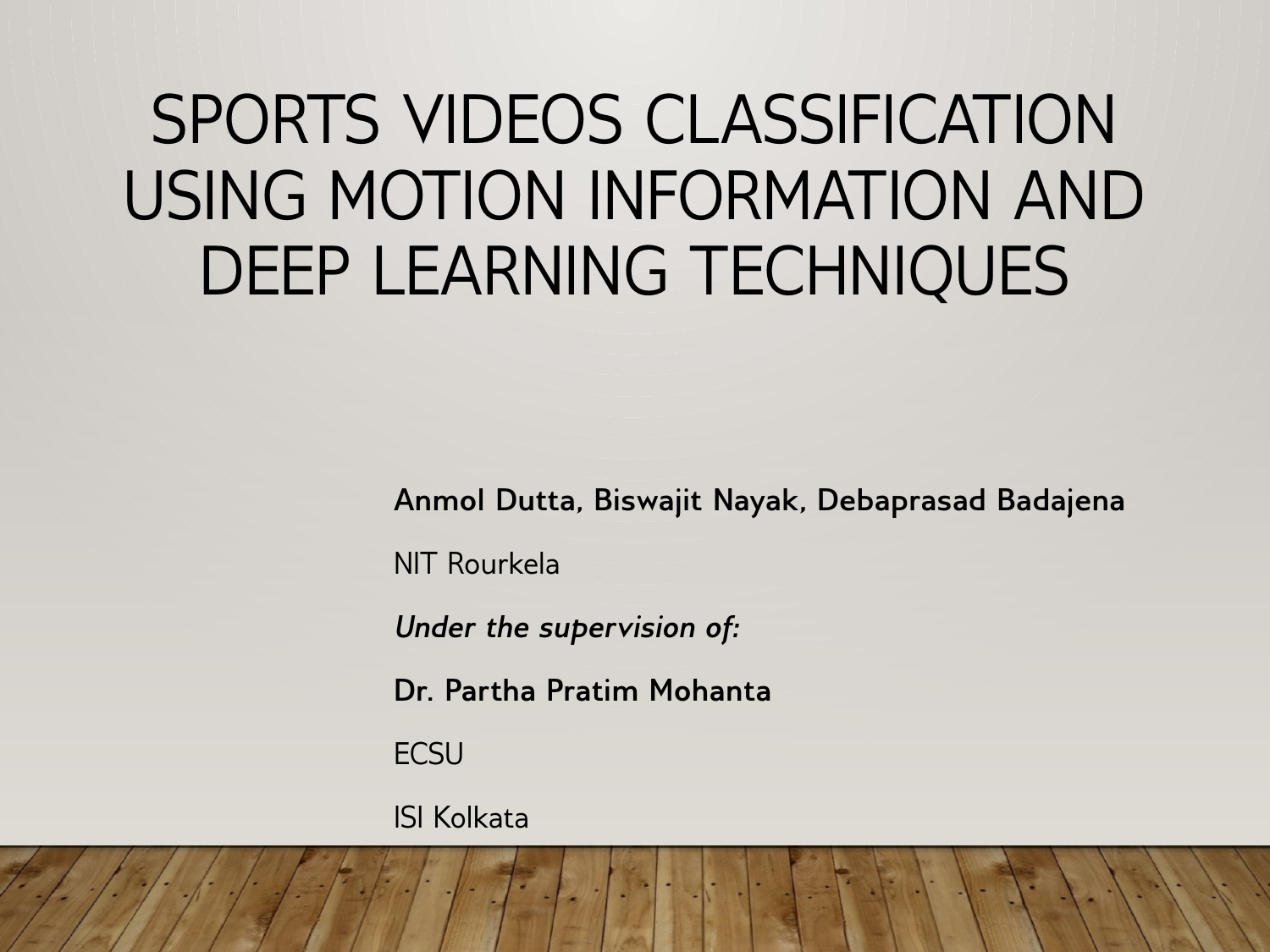

Sports Videos Classification Using Motion Information and Deep Learning Techniques
Anmol Dutta, Biswajit Nayak, Debaprasad Badajena
NIT Rourkela
Under the supervision of:
Dr. Partha Pratim Mohanta
ECSU
ISI Kolkata